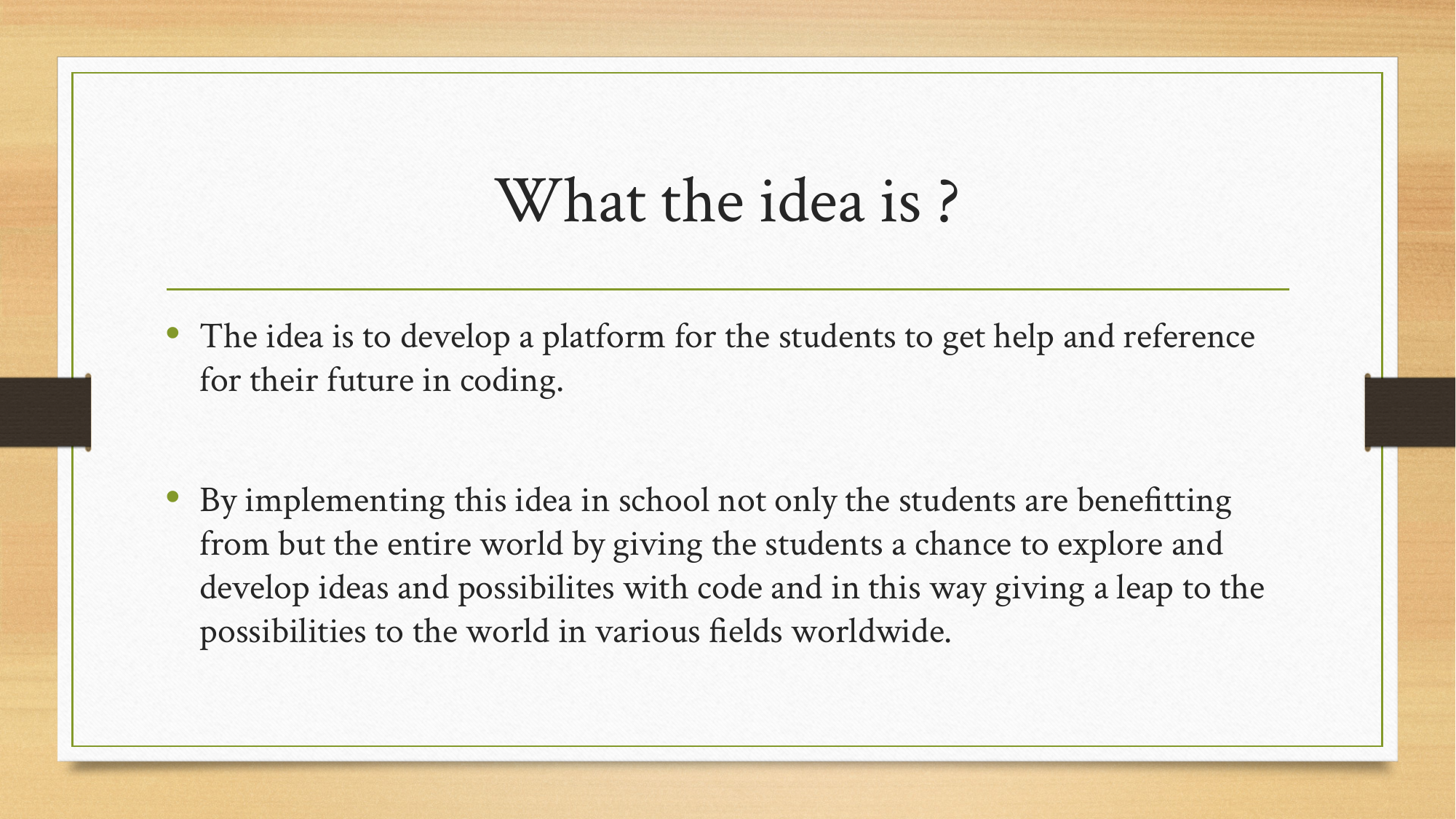

# What the idea is ?
The idea is to develop a platform for the students to get help and reference for their future in coding.

By implementing this idea in school not only the students are benefitting from but the entire world by giving the students a chance to explore and  develop ideas and possibilites with code and in this way giving a leap to the possibilities to the world in various fields worldwide.